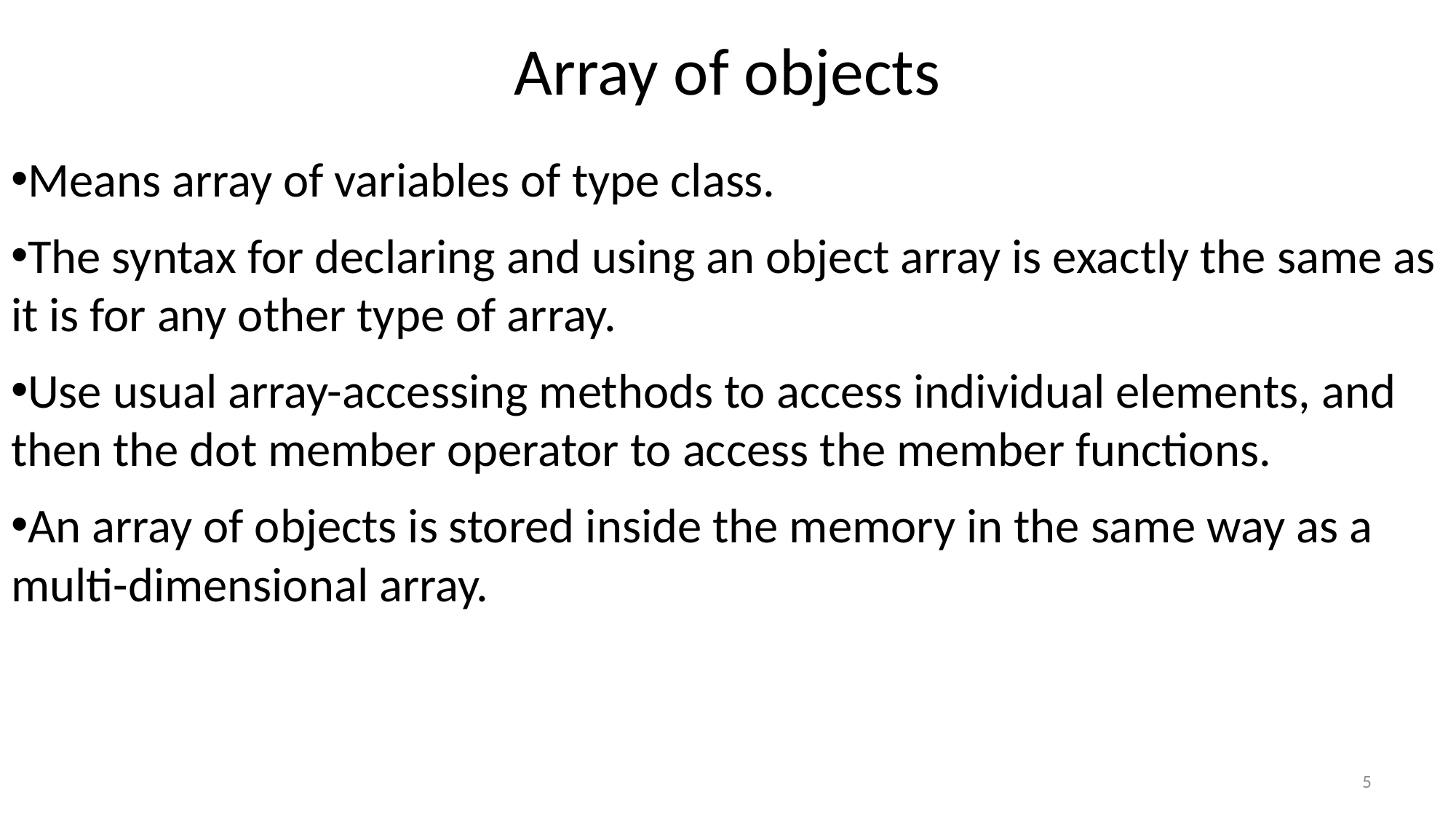

# Array of objects
Means array of variables of type class.
The syntax for declaring and using an object array is exactly the same as it is for any other type of array.
Use usual array-accessing methods to access individual elements, and then the dot member operator to access the member functions.
An array of objects is stored inside the memory in the same way as a multi-dimensional array.
5